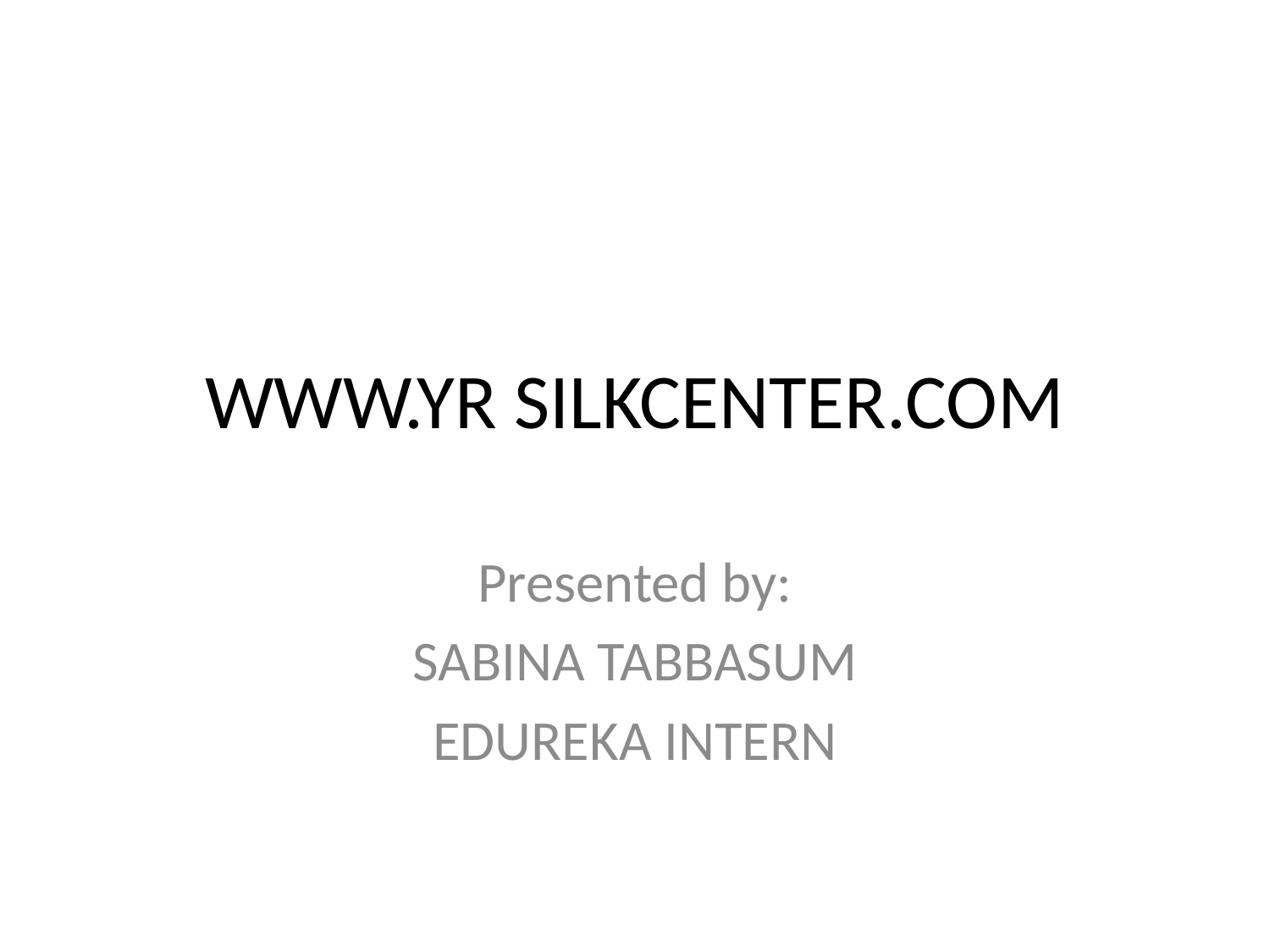

# WWW.YR SILKCENTER.COM
Presented by:
SABINA TABBASUM
EDUREKA INTERN